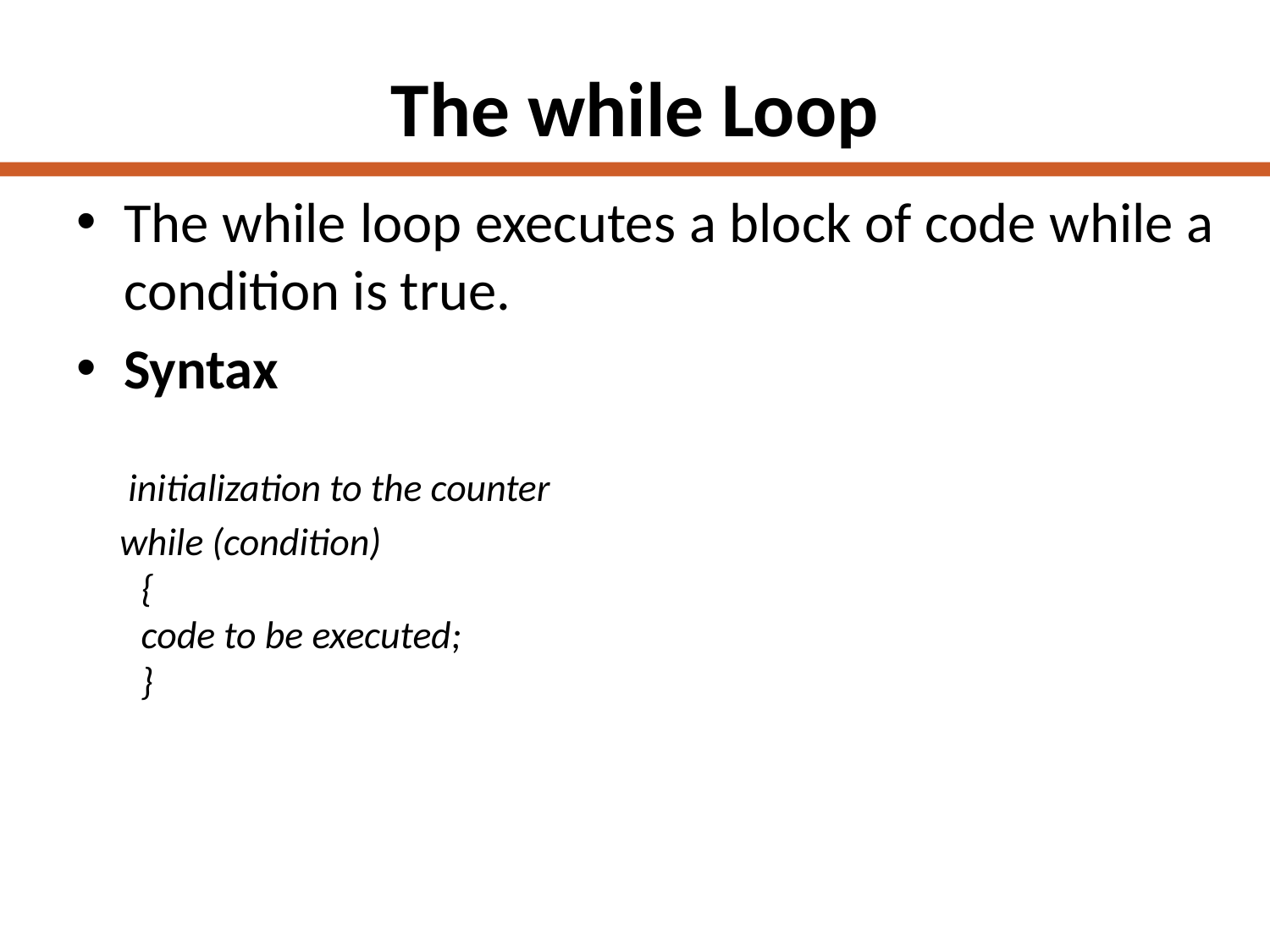

# The while Loop
The while loop executes a block of code while a condition is true.
Syntax

      initialization to the counter
     while (condition)
  {
  code to be executed;
  }